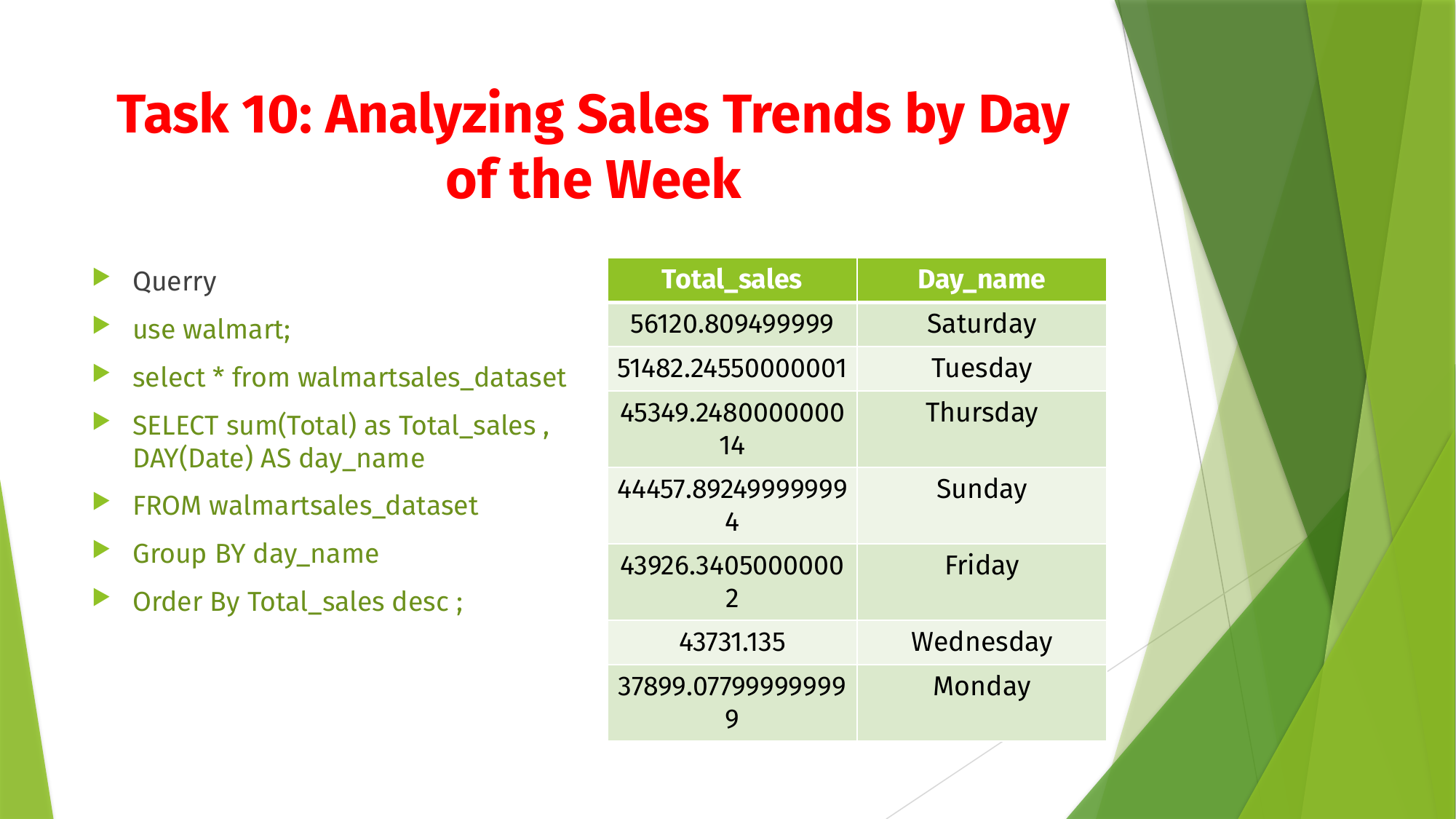

# Task 10: Analyzing Sales Trends by Day of the Week
| Total\_sales | Day\_name |
| --- | --- |
| 56120.809499999 | Saturday |
| 51482.24550000001 | Tuesday |
| 45349.248000000014 | Thursday |
| 44457.892499999994 | Sunday |
| 43926.34050000002 | Friday |
| 43731.135 | Wednesday |
| 37899.077999999999 | Monday |
Querry
use walmart;
select * from walmartsales_dataset
SELECT sum(Total) as Total_sales , DAY(Date) AS day_name
FROM walmartsales_dataset
Group BY day_name
Order By Total_sales desc ;